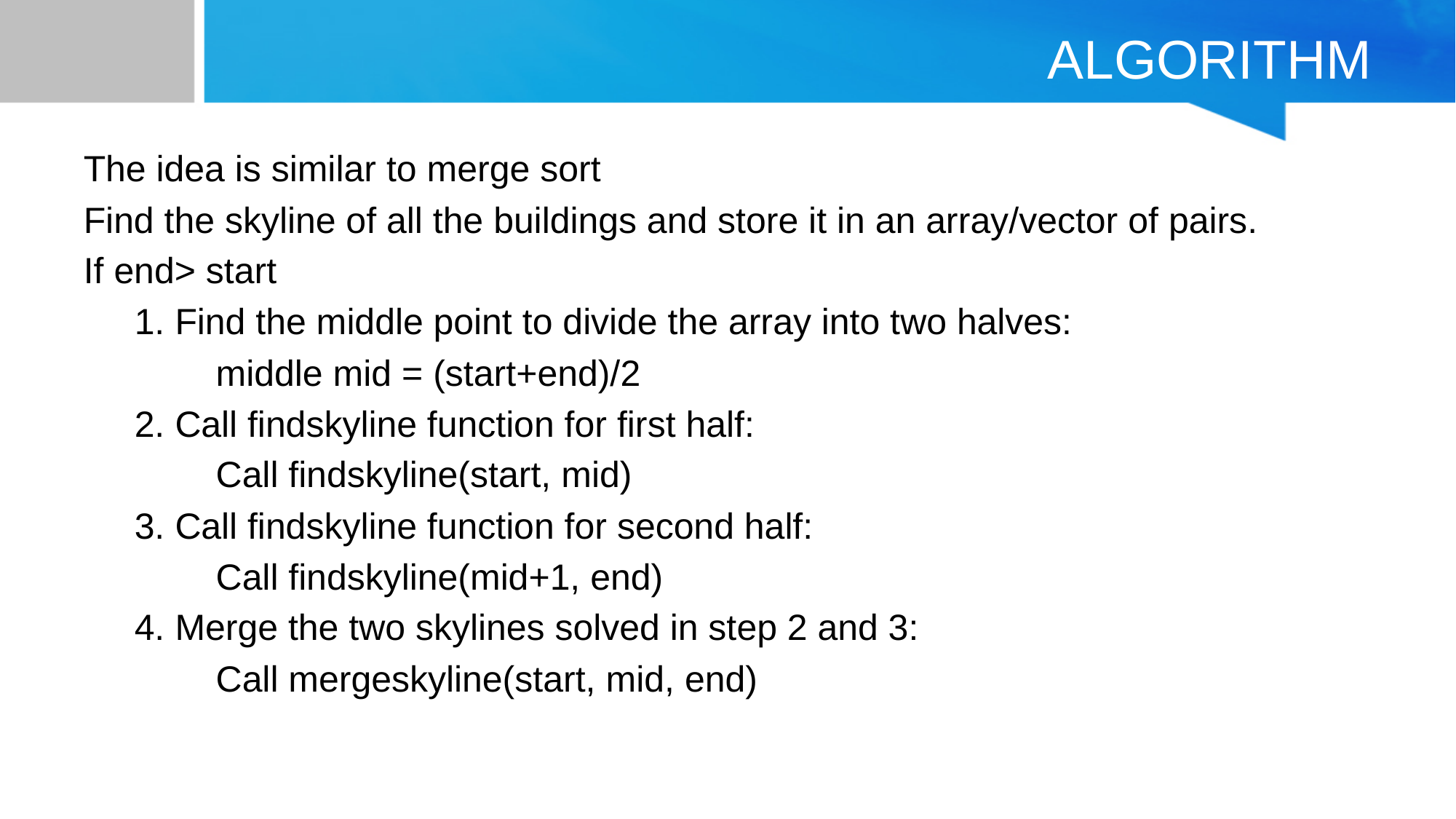

# ALGORITHM
The idea is similar to merge sort
Find the skyline of all the buildings and store it in an array/vector of pairs.
If end> start
     1. Find the middle point to divide the array into two halves:
             middle mid = (start+end)/2
     2. Call findskyline function for first half:
             Call findskyline(start, mid)
     3. Call findskyline function for second half:
             Call findskyline(mid+1, end)
     4. Merge the two skylines solved in step 2 and 3:
             Call mergeskyline(start, mid, end)